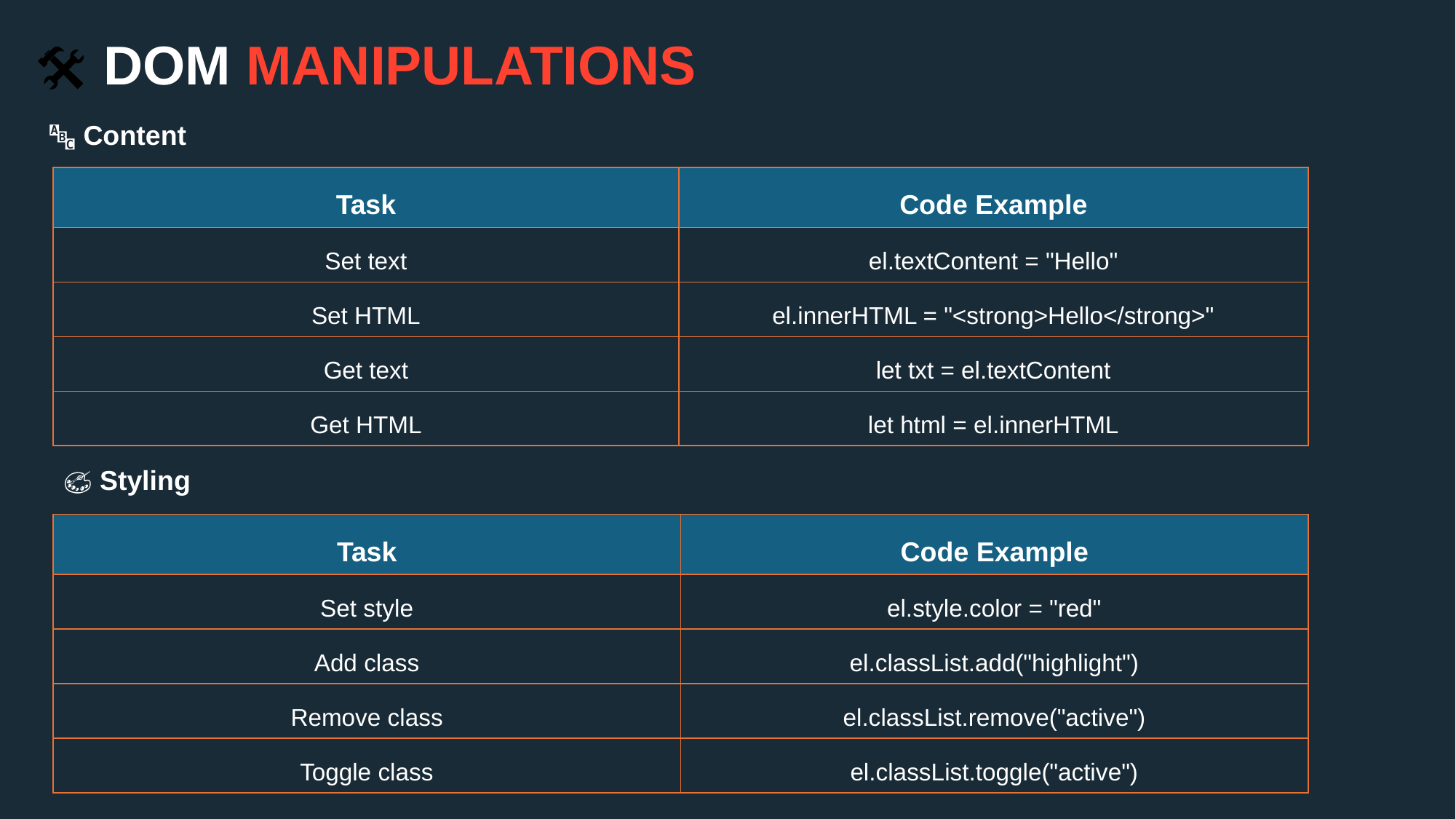

🛠️ DOM MANIPULATIONS
🔤 Content
| Task | Code Example |
| --- | --- |
| Set text | el.textContent = "Hello" |
| Set HTML | el.innerHTML = "<strong>Hello</strong>" |
| Get text | let txt = el.textContent |
| Get HTML | let html = el.innerHTML |
🎨 Styling
| Task | Code Example |
| --- | --- |
| Set style | el.style.color = "red" |
| Add class | el.classList.add("highlight") |
| Remove class | el.classList.remove("active") |
| Toggle class | el.classList.toggle("active") |